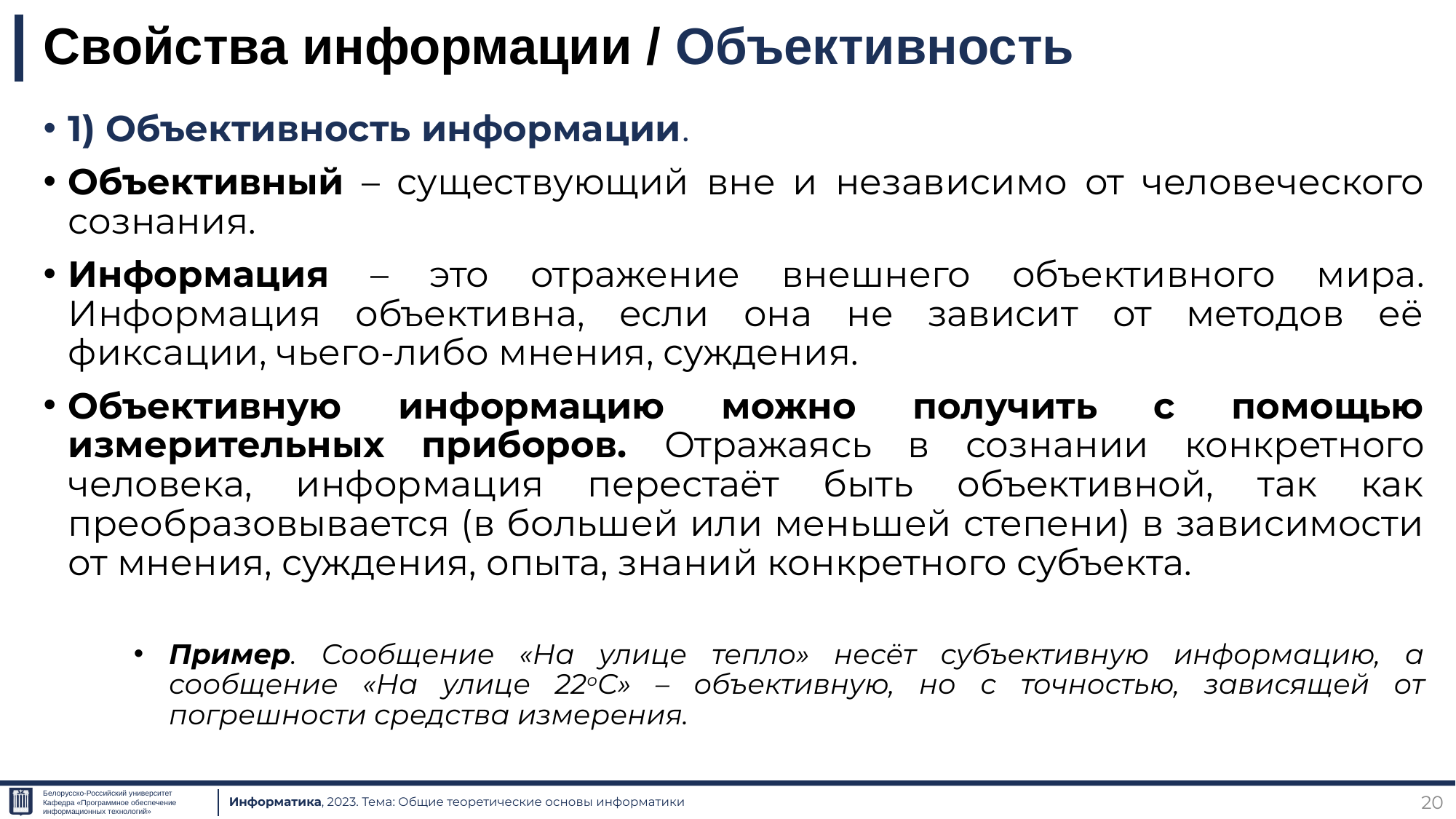

# Свойства информации / Объективность
1) Объективность информации.
Объективный – существующий вне и независимо от человеческого сознания.
Информация – это отражение внешнего объективного мира. Информация объективна, если она не зависит от методов её фиксации, чьего-либо мнения, суждения.
Объективную информацию можно получить с помощью измерительных приборов. Отражаясь в сознании конкретного человека, информация перестаёт быть объективной, так как преобразовывается (в большей или меньшей степени) в зависимости от мнения, суждения, опыта, знаний конкретного субъекта.

Пример. Сообщение «На улице тепло» несёт субъективную информацию, а сообщение «На улице 22oС» – объективную, но с точностью, зависящей от погрешности средства измерения.
20